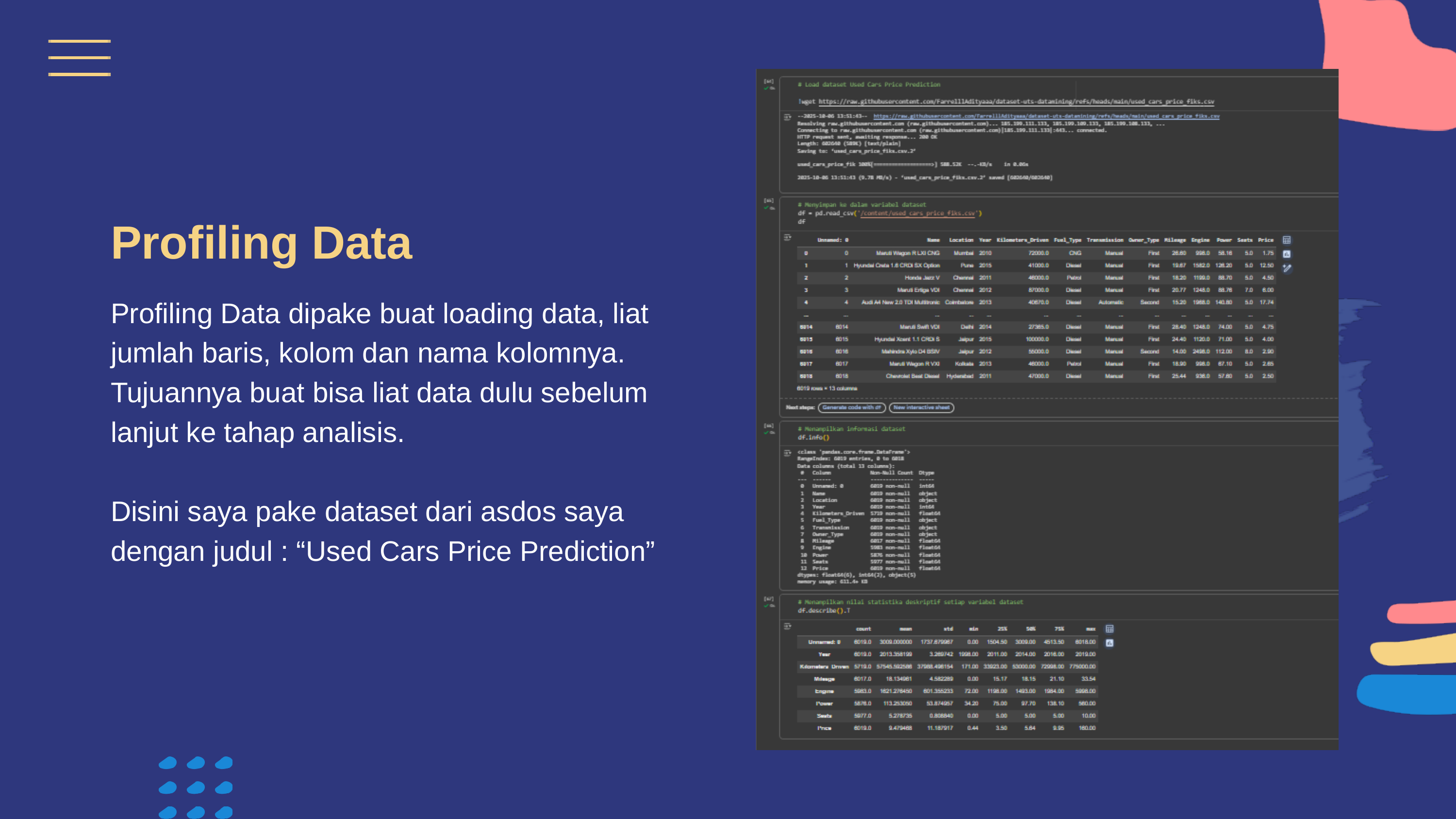

Profiling Data

Profiling Data dipake buat loading data, liat jumlah baris, kolom dan nama kolomnya. Tujuannya buat bisa liat data dulu sebelum lanjut ke tahap analisis.

Disini saya pake dataset dari asdos saya dengan judul : “Used Cars Price Prediction”